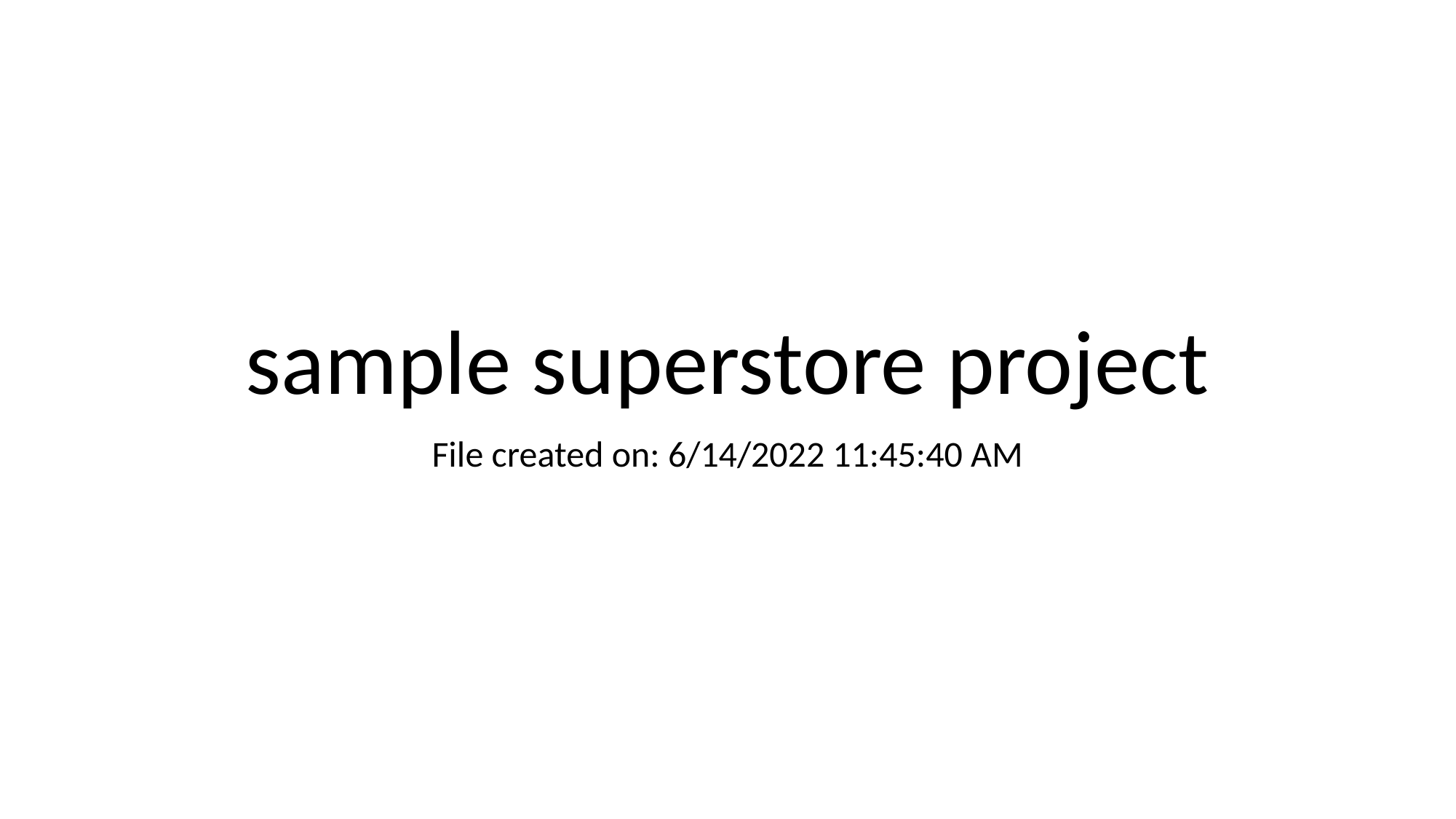

# sample superstore project
File created on: 6/14/2022 11:45:40 AM